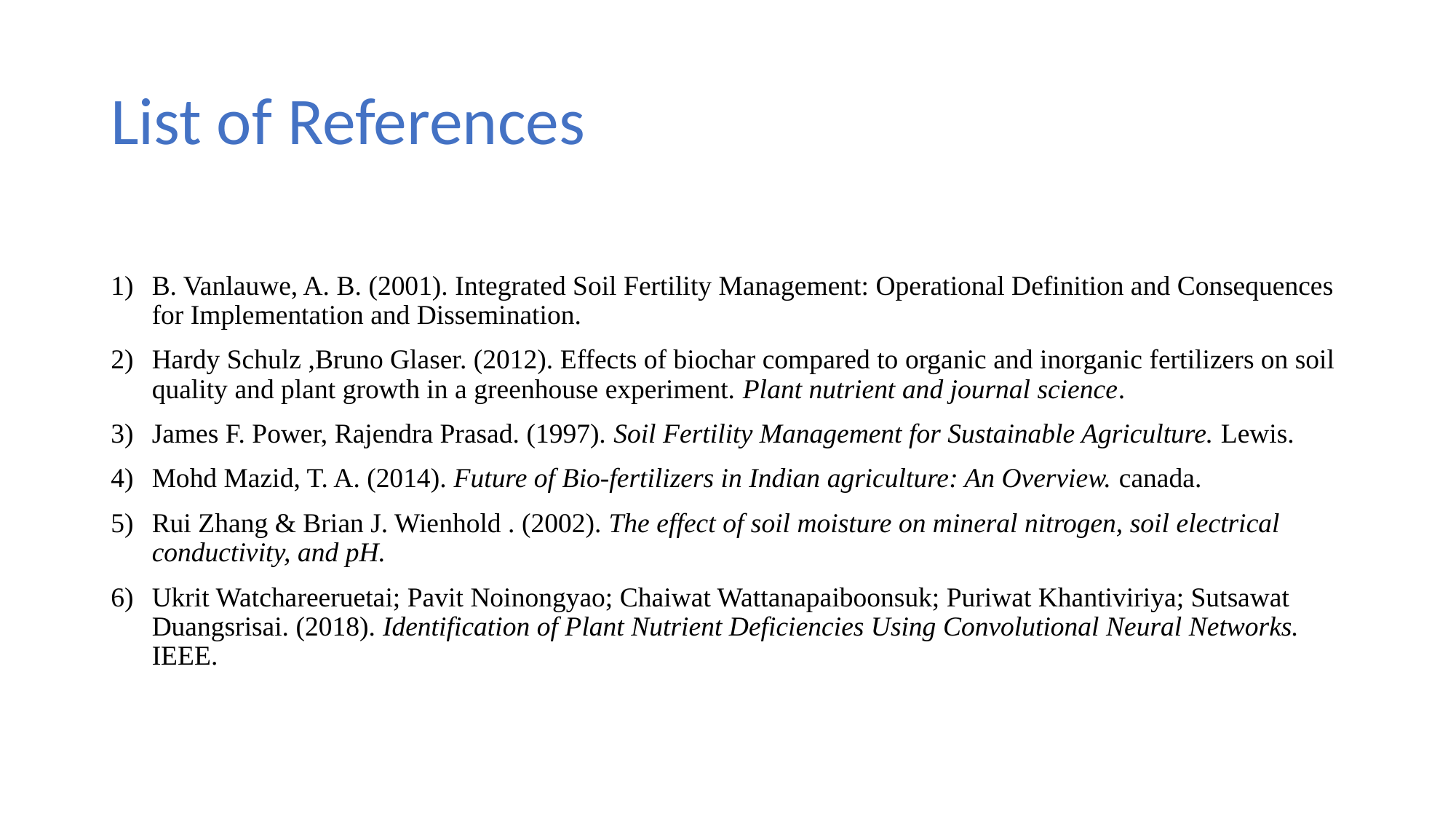

# List of References

B. Vanlauwe, A. B. (2001). Integrated Soil Fertility Management: Operational Definition and Consequences for Implementation and Dissemination.
Hardy Schulz ,Bruno Glaser. (2012). Effects of biochar compared to organic and inorganic fertilizers on soil quality and plant growth in a greenhouse experiment. Plant nutrient and journal science.
James F. Power, Rajendra Prasad. (1997). Soil Fertility Management for Sustainable Agriculture. Lewis.
Mohd Mazid, T. A. (2014). Future of Bio-fertilizers in Indian agriculture: An Overview. canada.
Rui Zhang & Brian J. Wienhold . (2002). The effect of soil moisture on mineral nitrogen, soil electrical conductivity, and pH.
Ukrit Watchareeruetai; Pavit Noinongyao; Chaiwat Wattanapaiboonsuk; Puriwat Khantiviriya; Sutsawat Duangsrisai. (2018). Identification of Plant Nutrient Deficiencies Using Convolutional Neural Networks. IEEE.